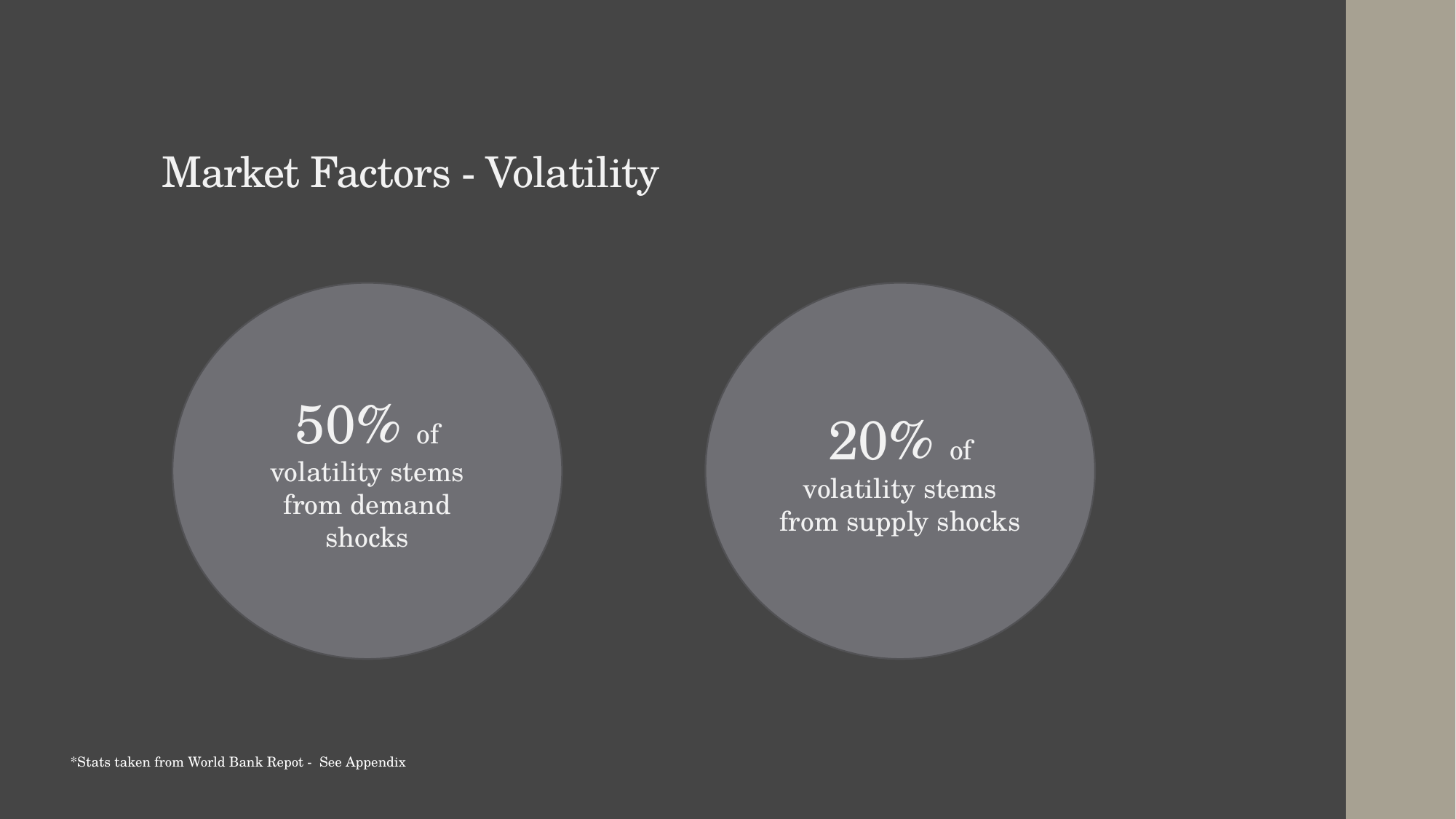

# Market Factors - Volatility
50% of volatility stems from demand shocks
20% of volatility stems from supply shocks
*Stats taken from World Bank Repot -  See Appendix